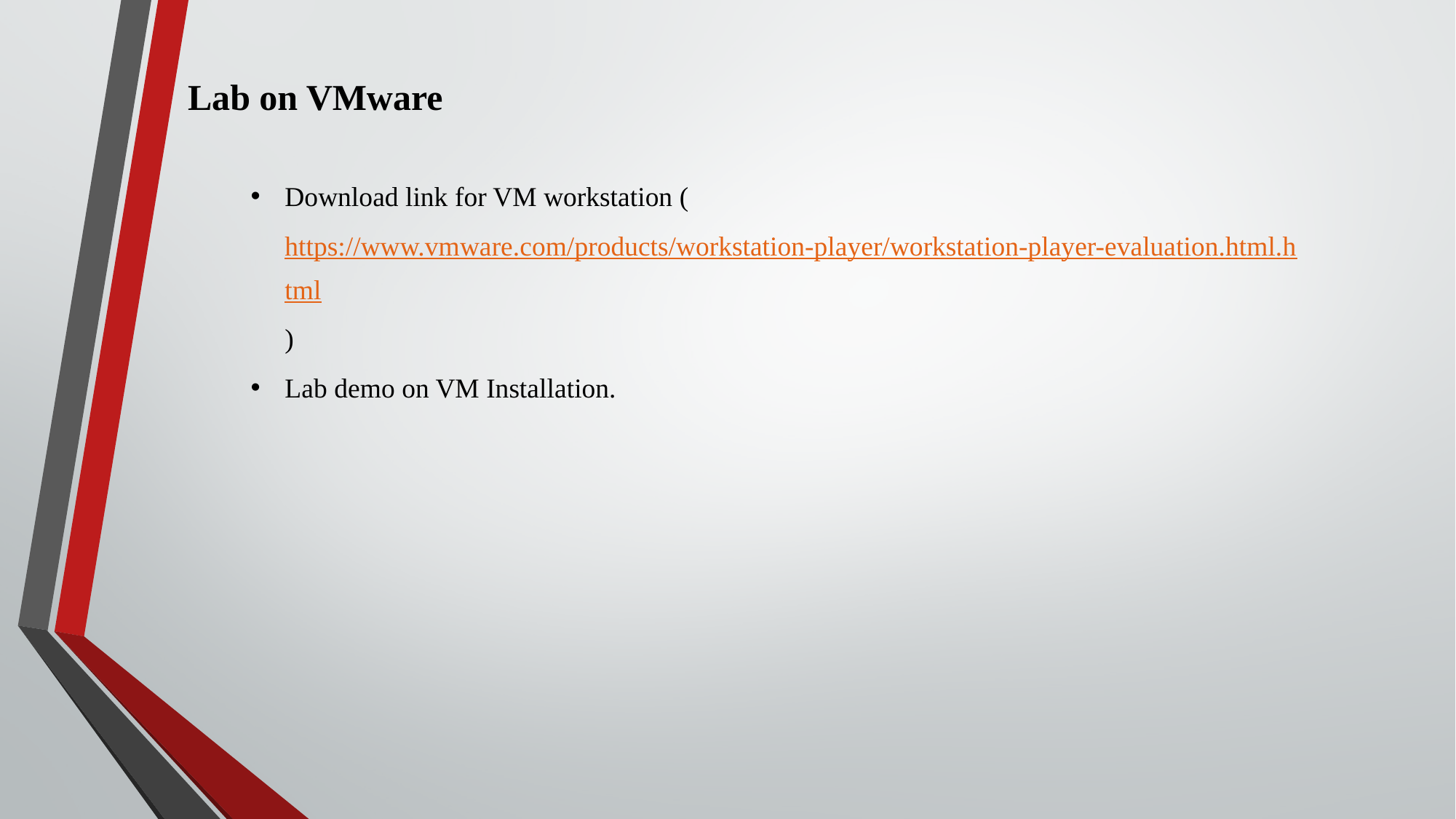

Lab on VMware
Download link for VM workstation (https://www.vmware.com/products/workstation-player/workstation-player-evaluation.html.html)
Lab demo on VM Installation.